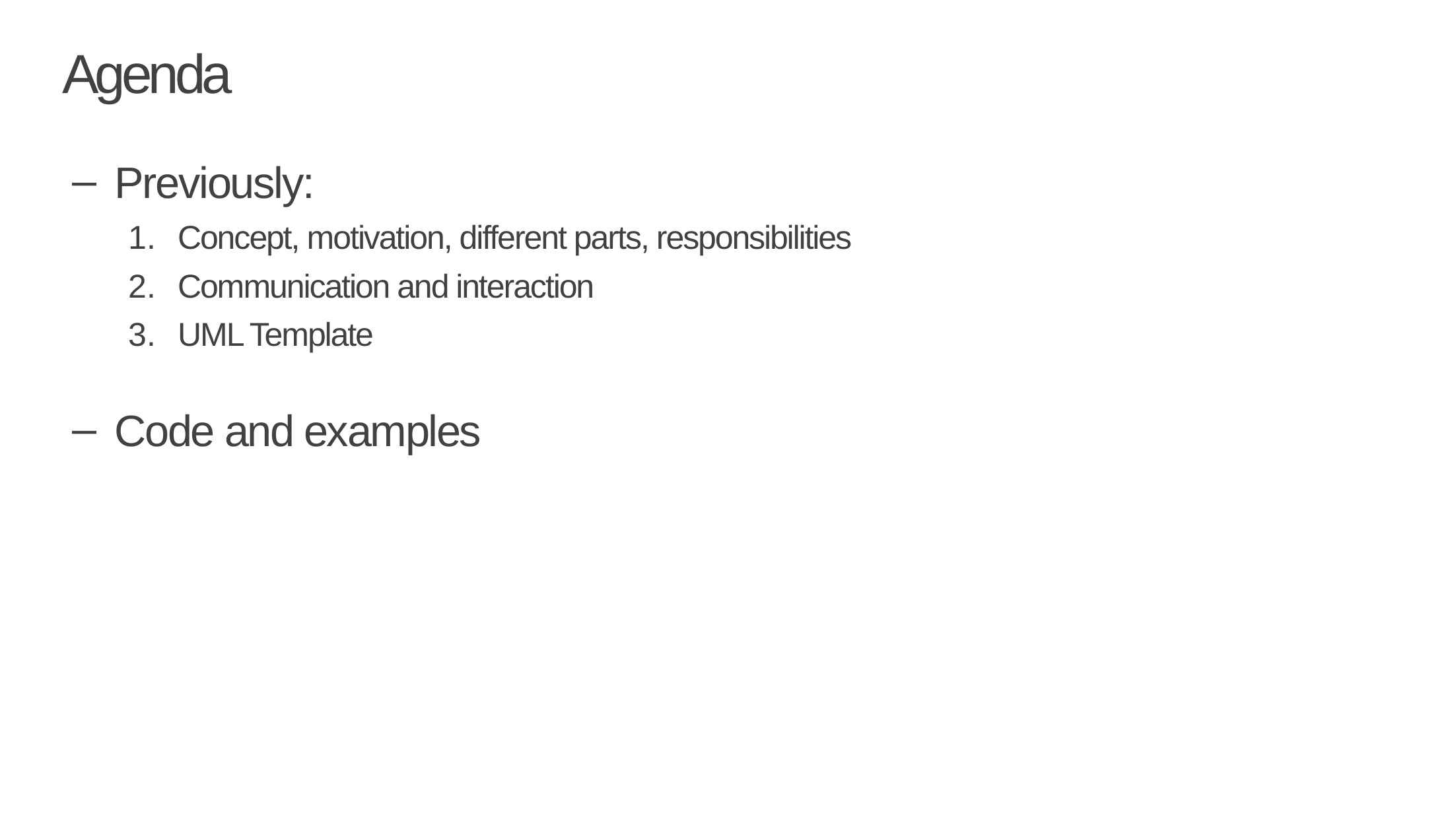

# Agenda
Previously:
Concept, motivation, different parts, responsibilities
Communication and interaction
UML Template

Code and examples